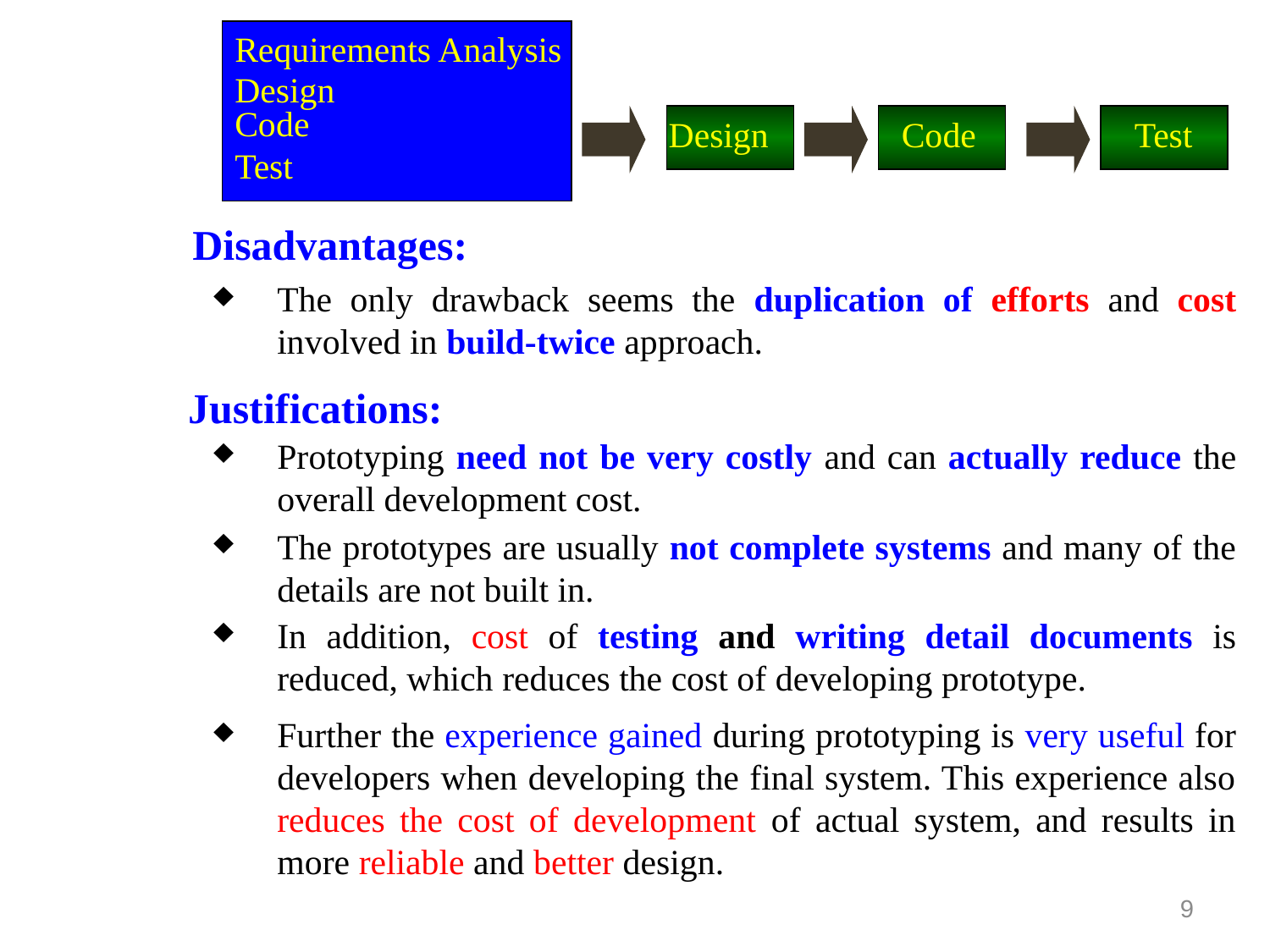

Requirements Analysis
Design
Code
Test

Design

Code

Test
 Disadvantages:

The only drawback seems the duplication of efforts and cost involved in build-twice approach.
Justifications:
Prototyping need not be very costly and can actually reduce the overall development cost.
The prototypes are usually not complete systems and many of the details are not built in.
In addition, cost of testing and writing detail documents is reduced, which reduces the cost of developing prototype.
Further the experience gained during prototyping is very useful for developers when developing the final system. This experience also reduces the cost of development of actual system, and results in more reliable and better design.
9